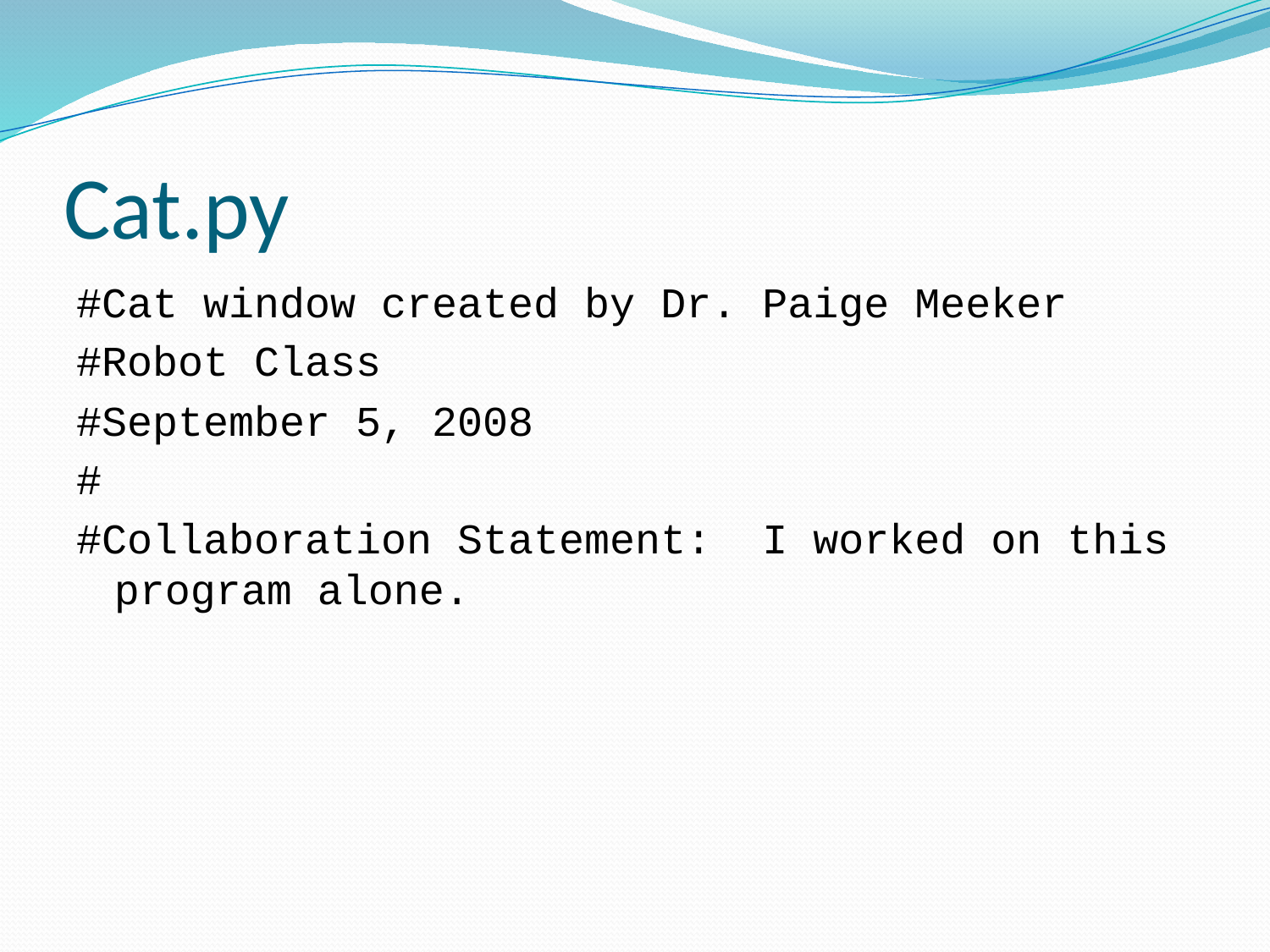

# Cat.py
#Cat window created by Dr. Paige Meeker
#Robot Class
#September 5, 2008
#
#Collaboration Statement:  I worked on this program alone.